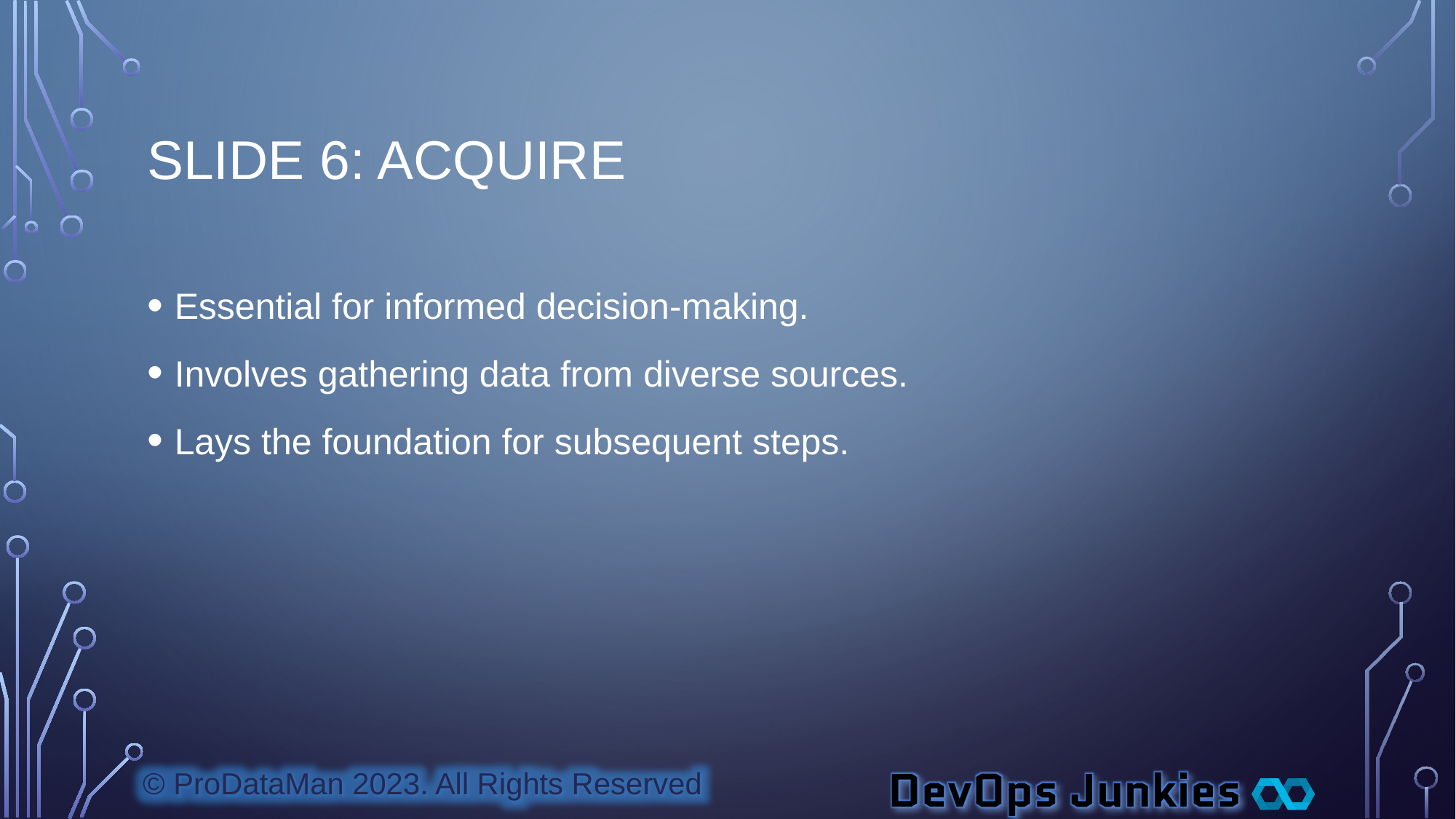

# Slide 6: Acquire
Essential for informed decision-making.
Involves gathering data from diverse sources.
Lays the foundation for subsequent steps.